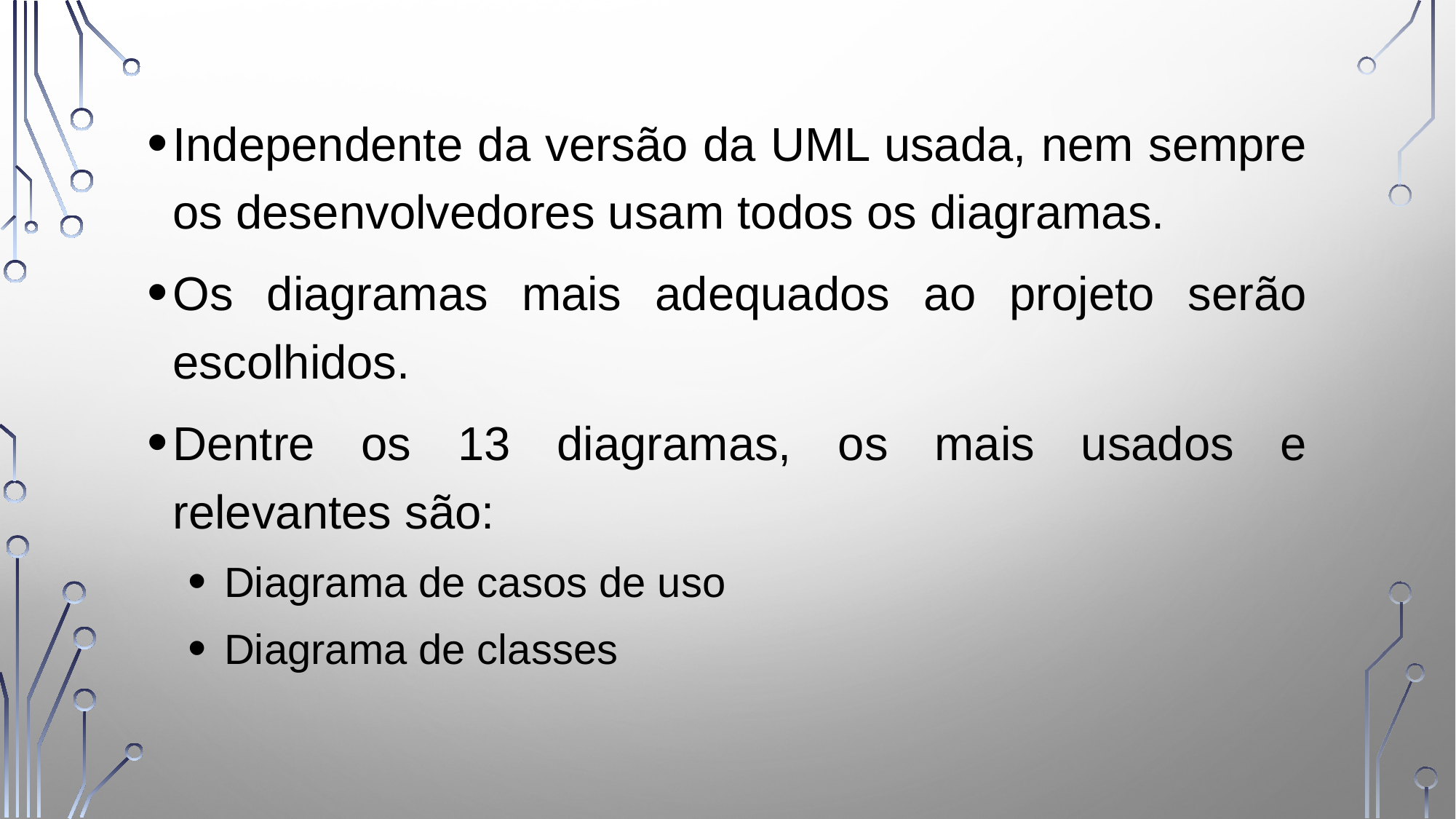

Independente da versão da UML usada, nem sempre os desenvolvedores usam todos os diagramas.
Os diagramas mais adequados ao projeto serão escolhidos.
Dentre os 13 diagramas, os mais usados e relevantes são:
Diagrama de casos de uso
Diagrama de classes
6